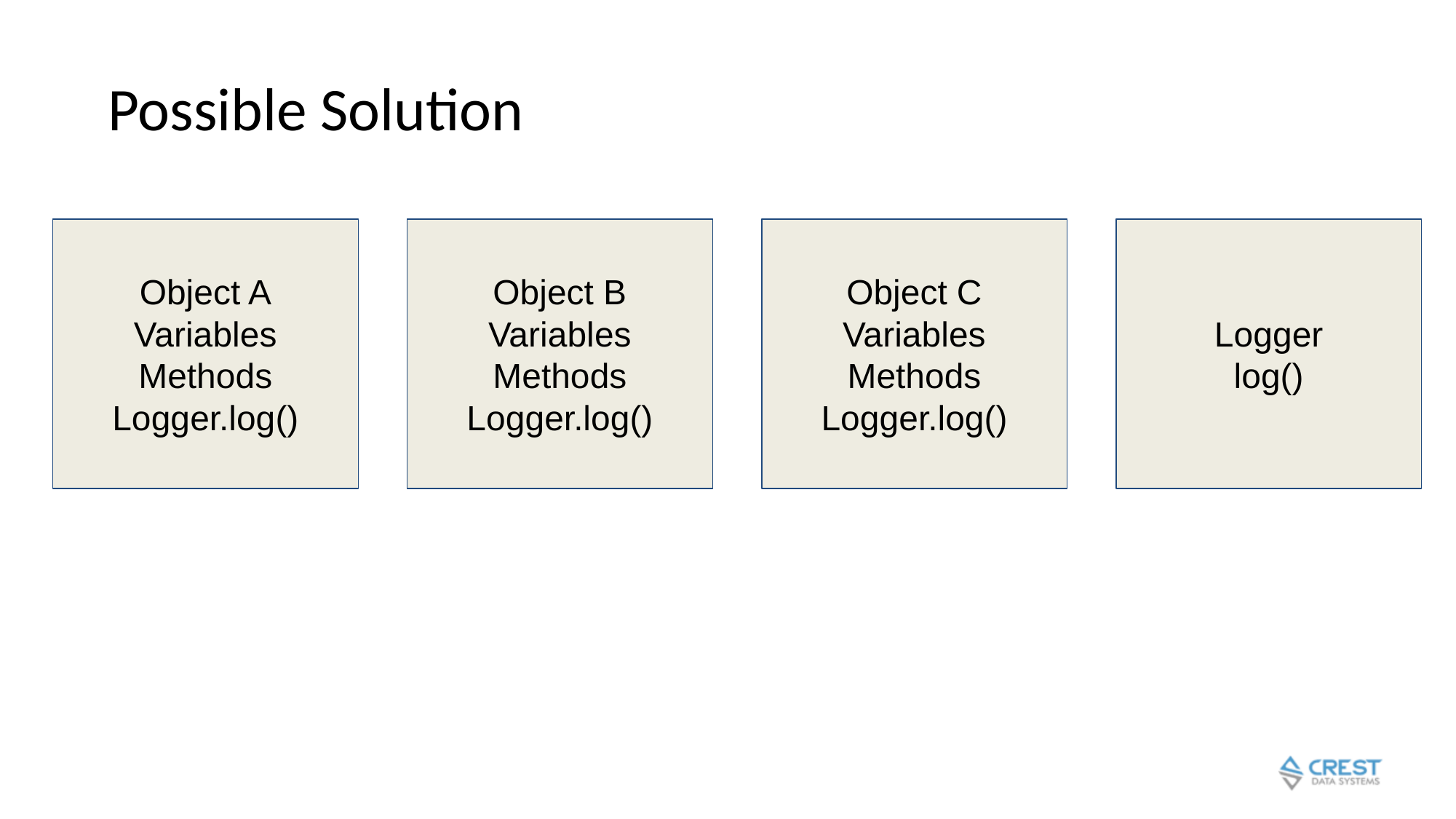

# Possible Solution
Object A
Variables
Methods
Logger.log()
Object B
Variables
Methods
Logger.log()
Object C
Variables
Methods
Logger.log()
Logger
log()
49